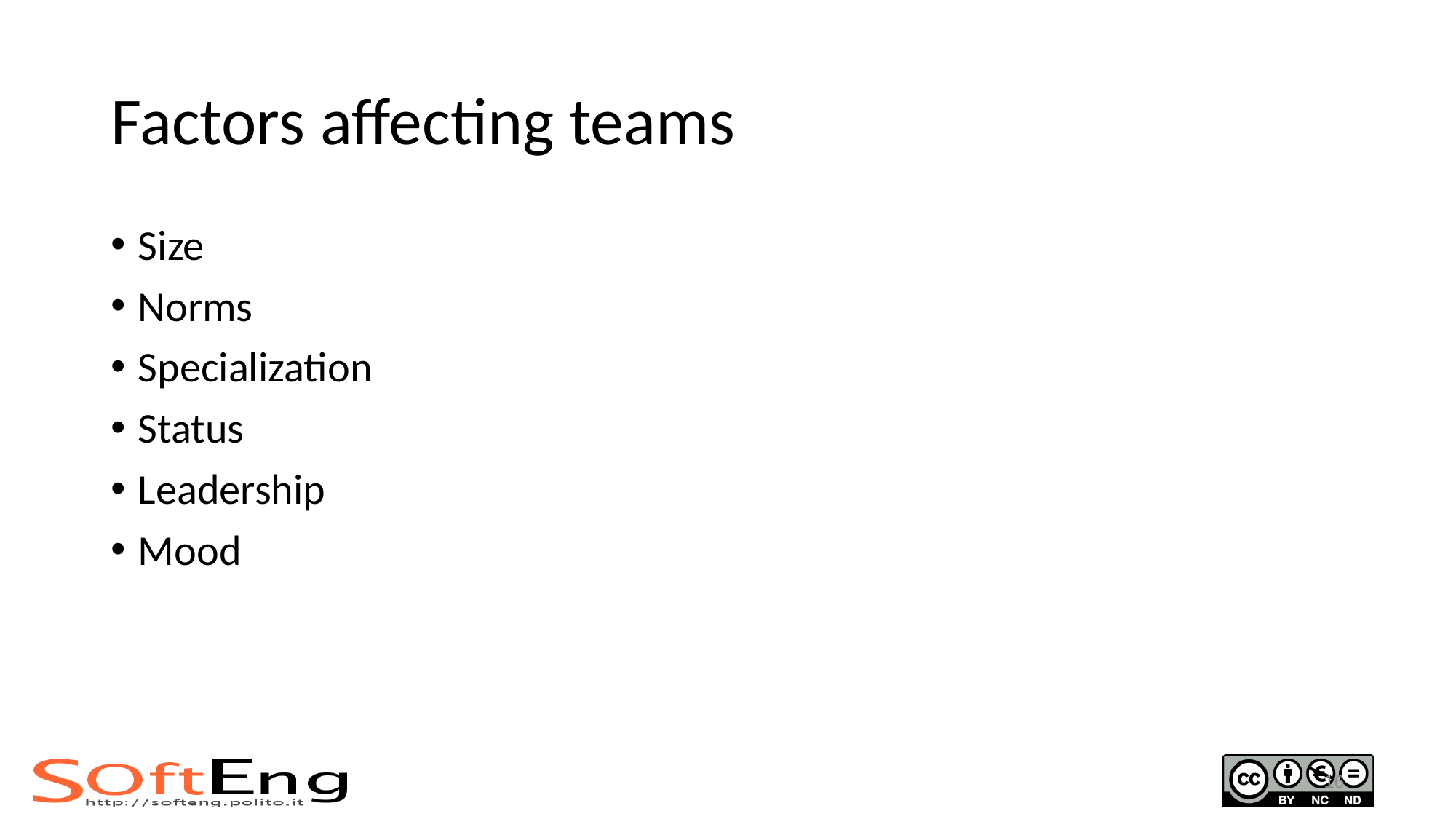

# Factors affecting teams
Size
Norms
Specialization
Status
Leadership
Mood

16